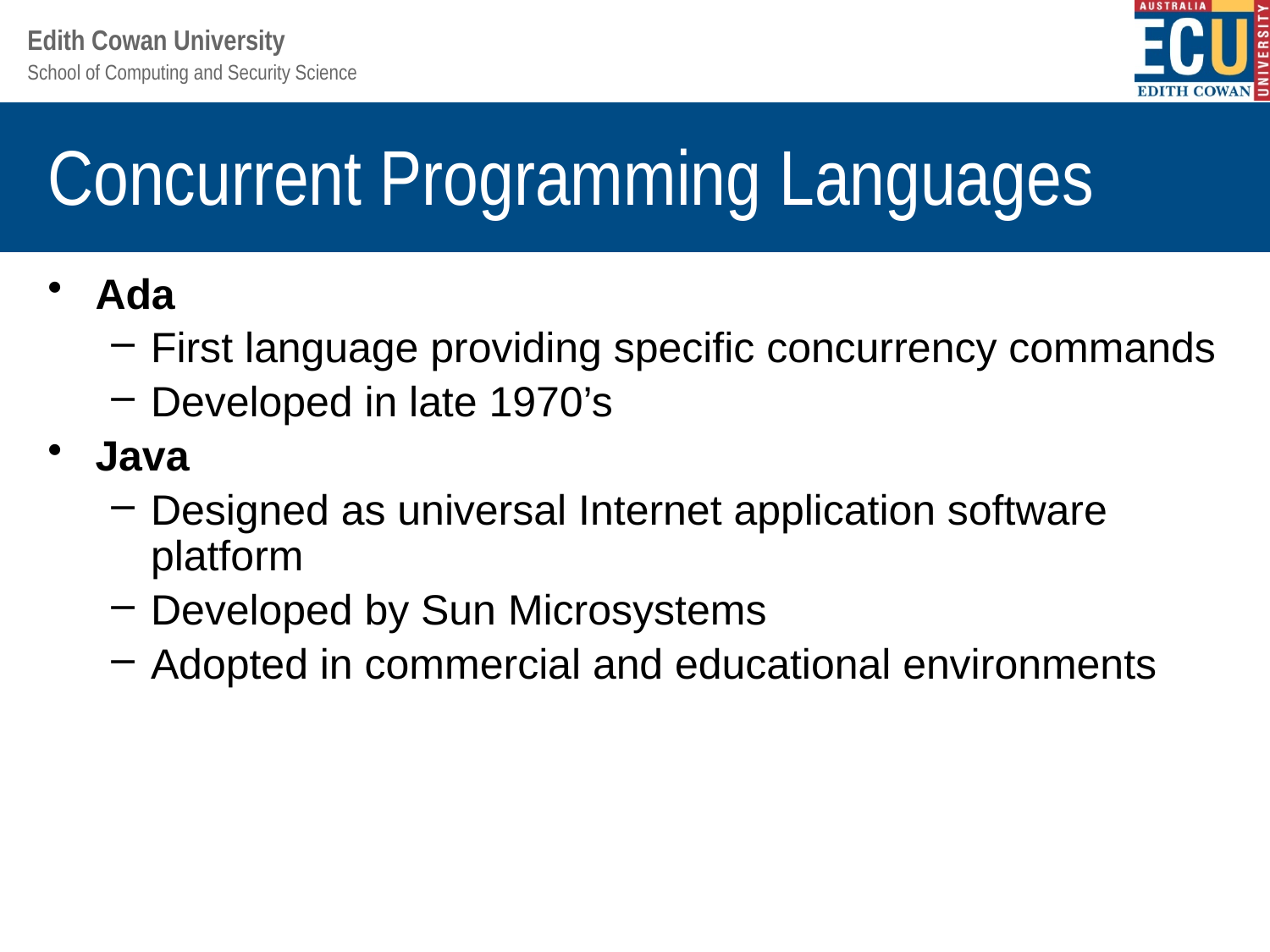

# Concurrent Programming Languages
Ada
First language providing specific concurrency commands
Developed in late 1970’s
Java
Designed as universal Internet application software platform
Developed by Sun Microsystems
Adopted in commercial and educational environments